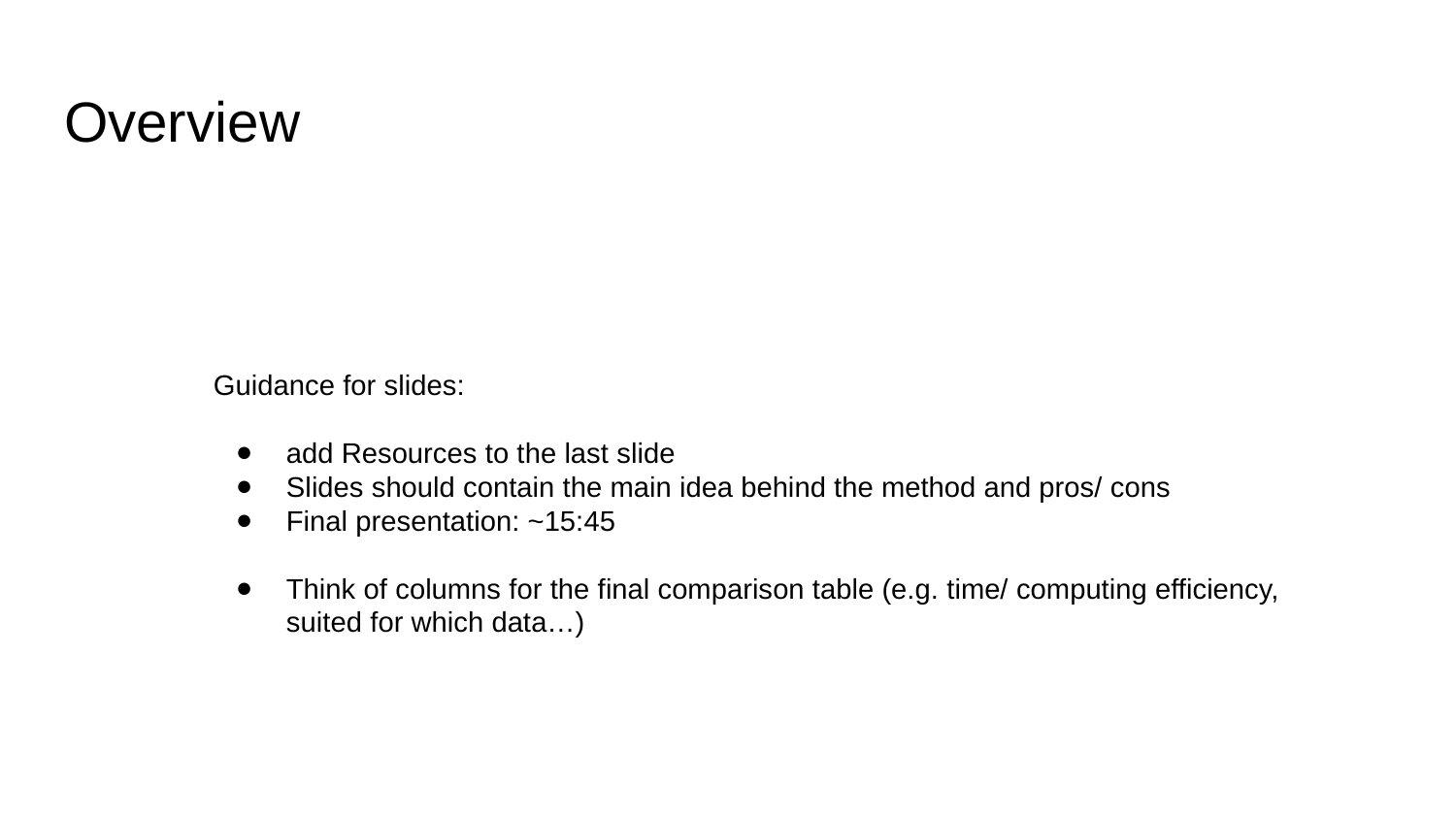

# Overview

Guidance for slides:

add Resources to the last slide
Slides should contain the main idea behind the method and pros/ cons
Final presentation: ~15:45

Think of columns for the final comparison table (e.g. time/ computing efficiency, suited for which data…)